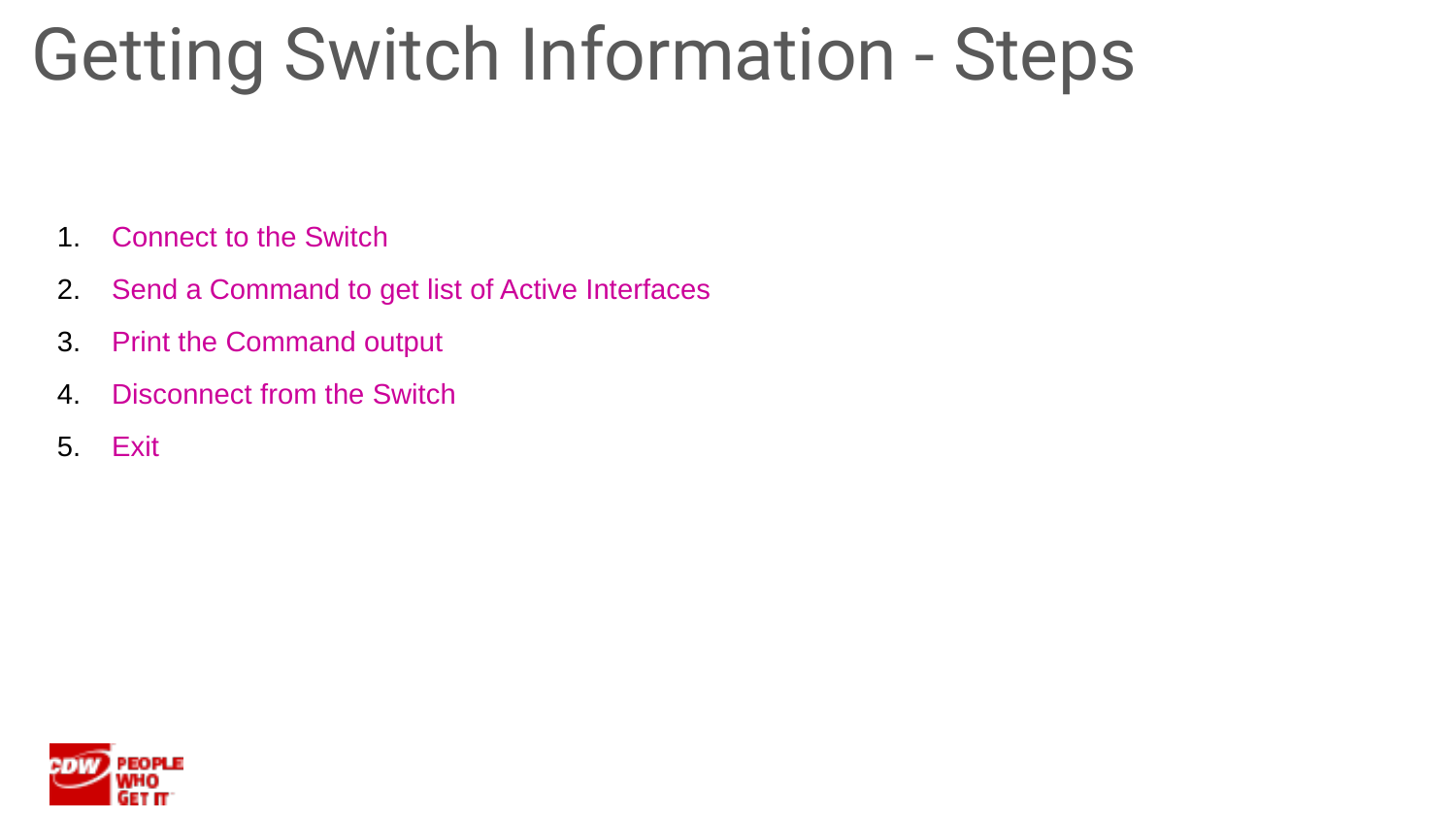

Getting Switch Information - Steps
Connect to the Switch
Send a Command to get list of Active Interfaces
Print the Command output
Disconnect from the Switch
Exit